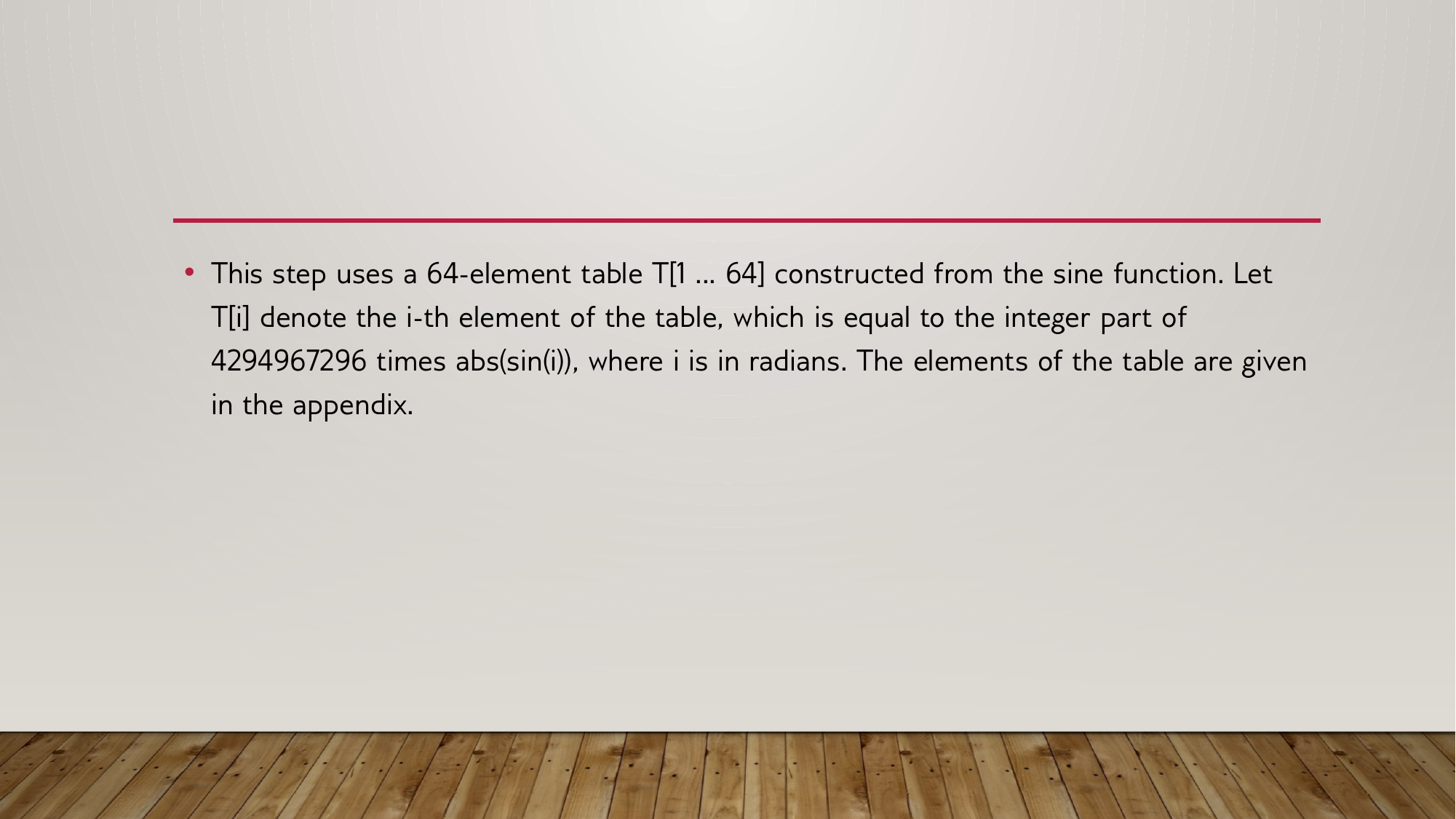

#
This step uses a 64-element table T[1 ... 64] constructed from the sine function. Let T[i] denote the i-th element of the table, which is equal to the integer part of 4294967296 times abs(sin(i)), where i is in radians. The elements of the table are given in the appendix.